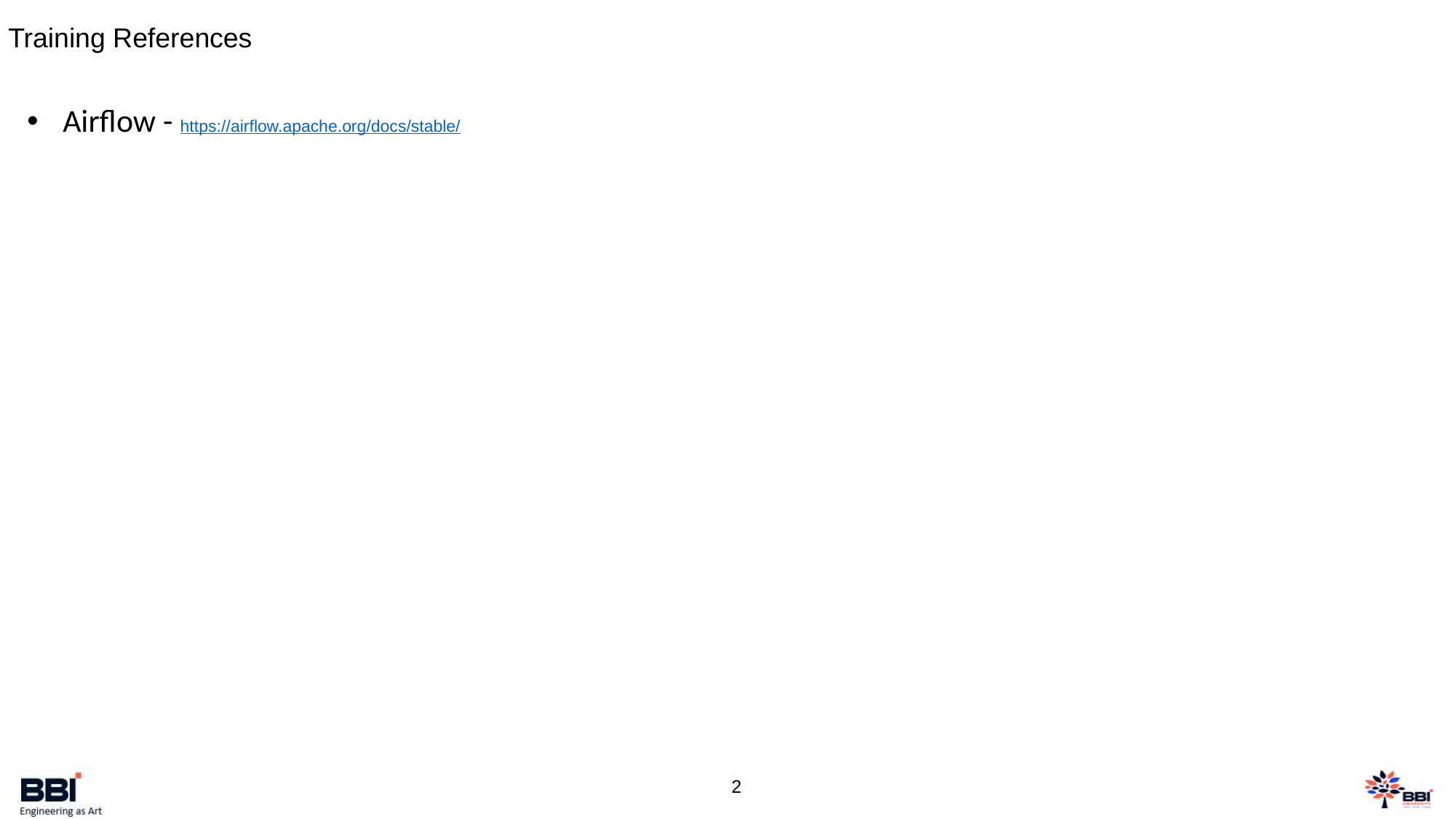

# Training References
Airflow - https://airflow.apache.org/docs/stable/

2